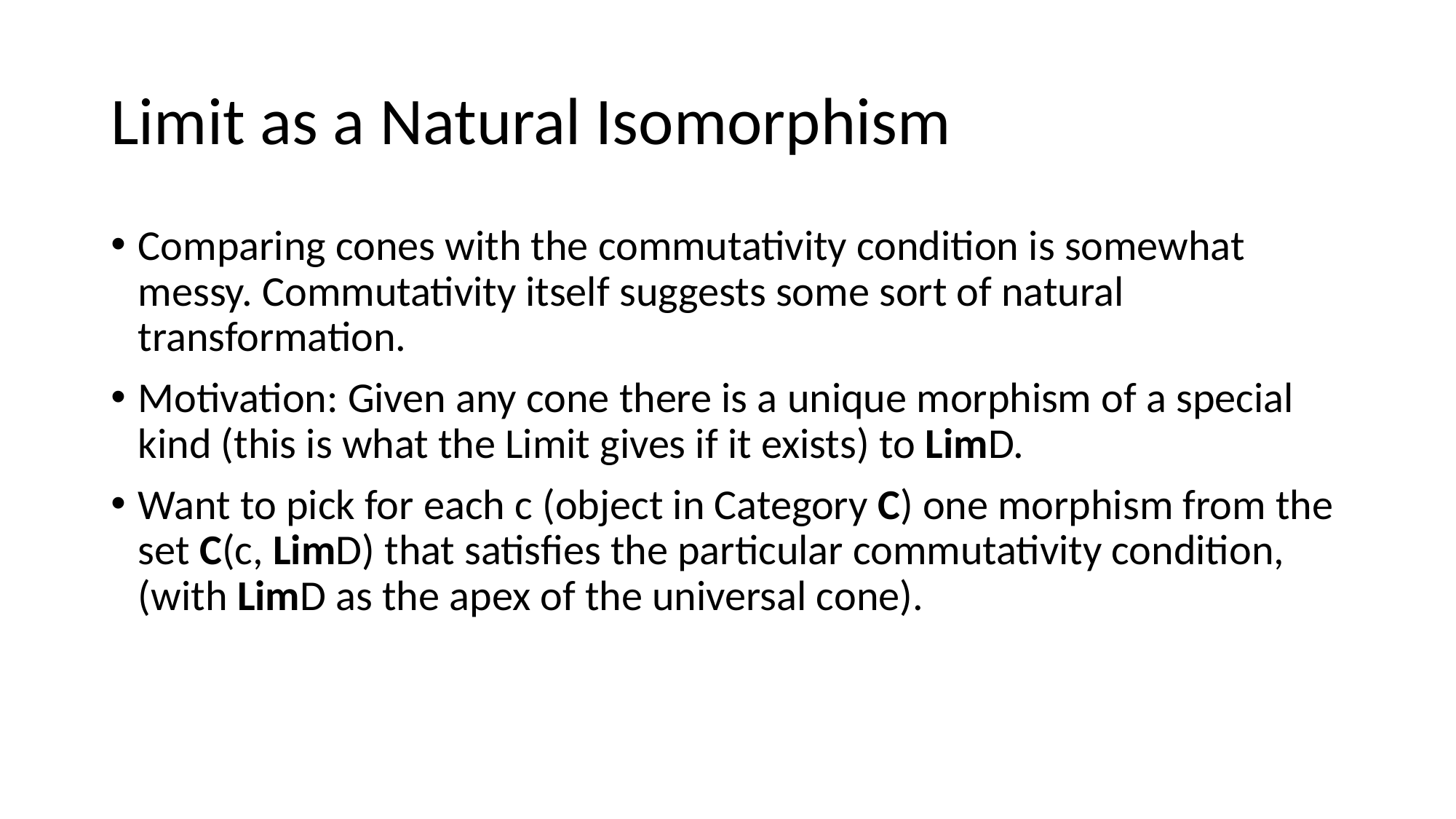

# Limit as a Natural Isomorphism
Comparing cones with the commutativity condition is somewhat messy. Commutativity itself suggests some sort of natural transformation.
Motivation: Given any cone there is a unique morphism of a special kind (this is what the Limit gives if it exists) to LimD.
Want to pick for each c (object in Category C) one morphism from the set C(c, LimD) that satisfies the particular commutativity condition, (with LimD as the apex of the universal cone).